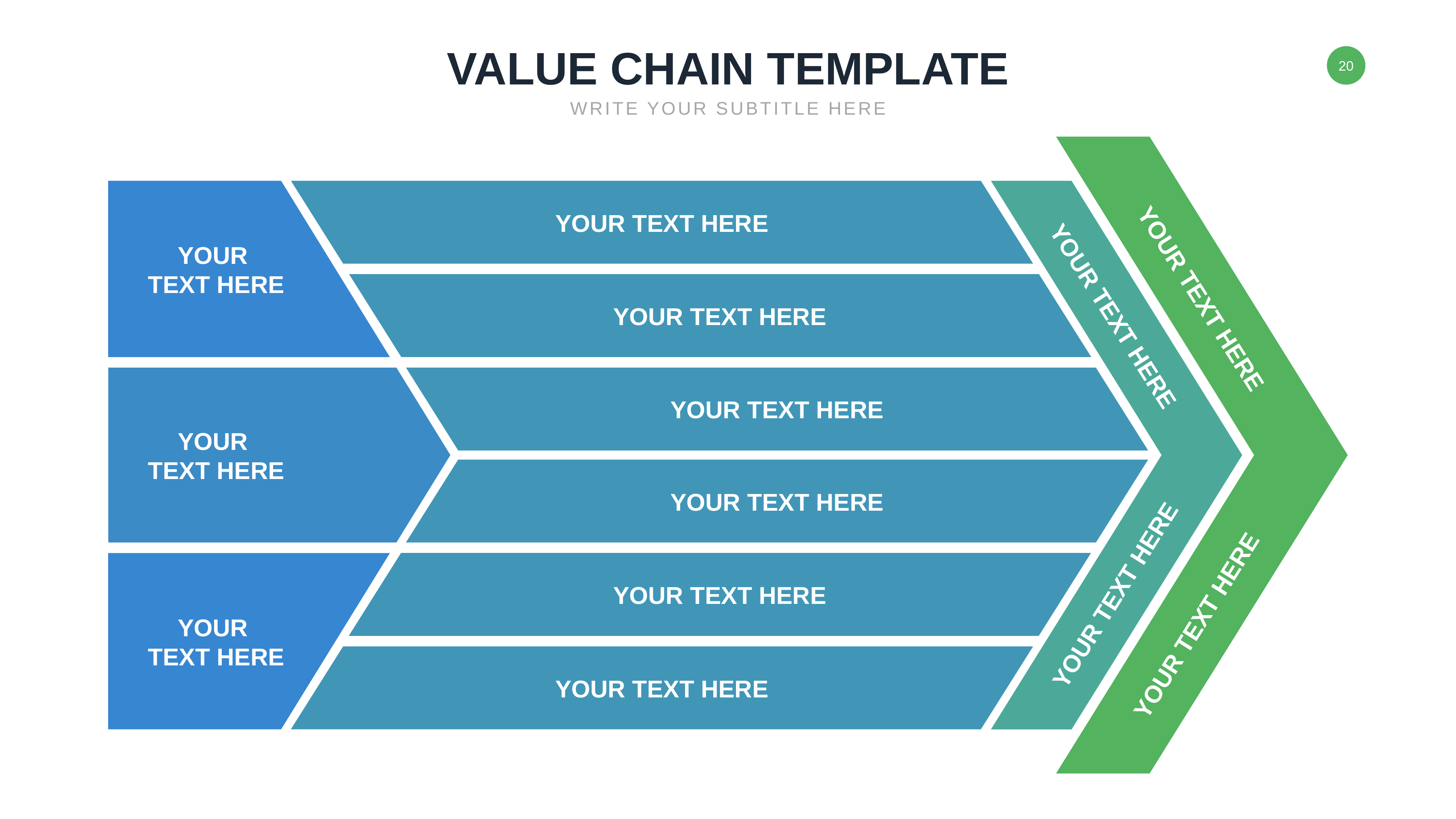

VALUE CHAIN TEMPLATE
WRITE YOUR SUBTITLE HERE

YOUR TEXT HERE
YOUR
TEXT HERE

YOUR TEXT HERE
YOUR TEXT HERE
YOUR TEXT HERE

YOUR TEXT HERE
YOUR
TEXT HERE

YOUR TEXT HERE

YOUR TEXT HERE
YOUR TEXT HERE
YOUR TEXT HERE
YOUR
TEXT HERE

YOUR TEXT HERE